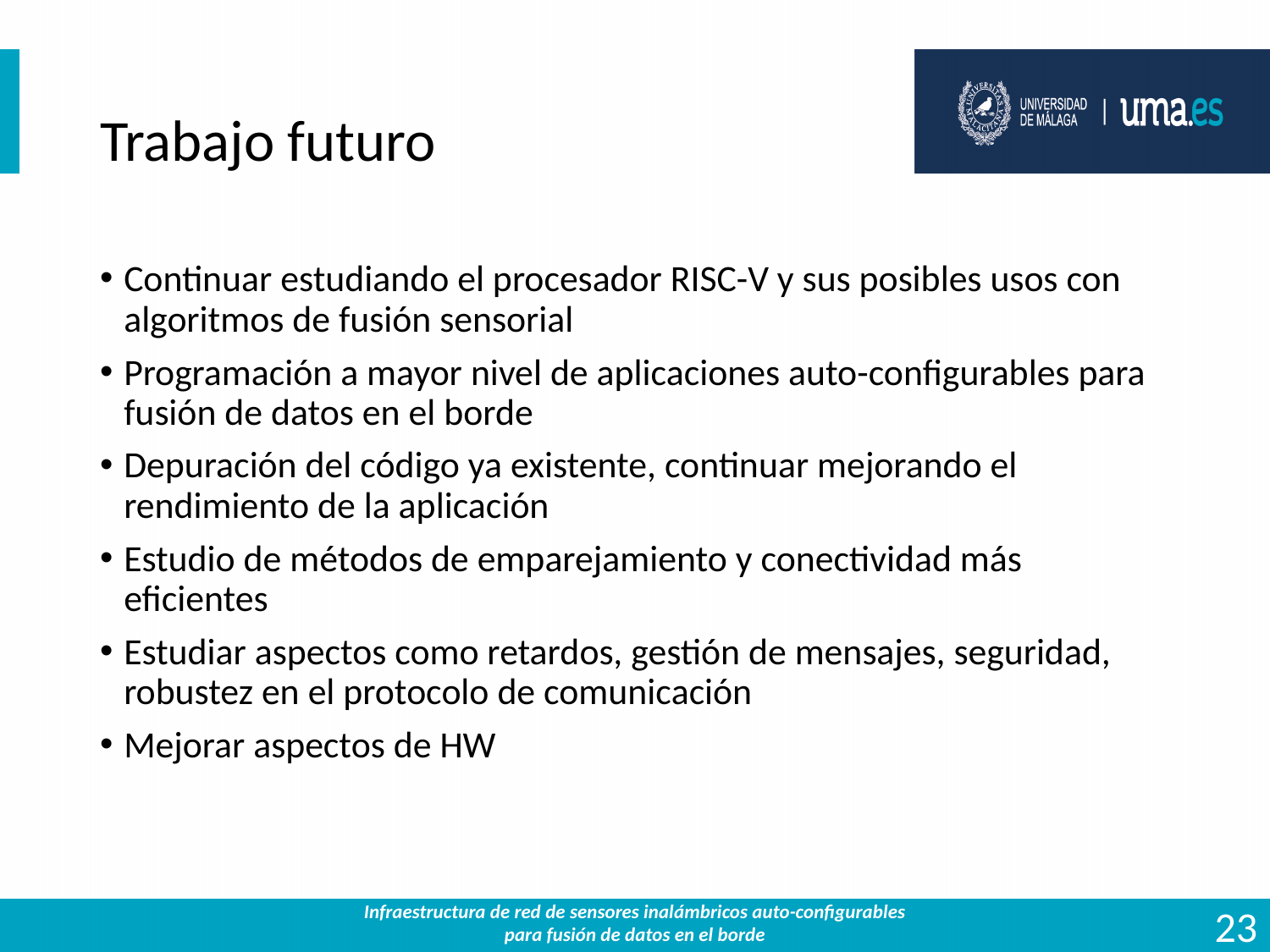

# Trabajo futuro
Continuar estudiando el procesador RISC-V y sus posibles usos con algoritmos de fusión sensorial
Programación a mayor nivel de aplicaciones auto-configurables para fusión de datos en el borde
Depuración del código ya existente, continuar mejorando el rendimiento de la aplicación
Estudio de métodos de emparejamiento y conectividad más eficientes
Estudiar aspectos como retardos, gestión de mensajes, seguridad, robustez en el protocolo de comunicación
Mejorar aspectos de HW
23
Infraestructura de red de sensores inalámbricos auto-configurables para fusión de datos en el borde